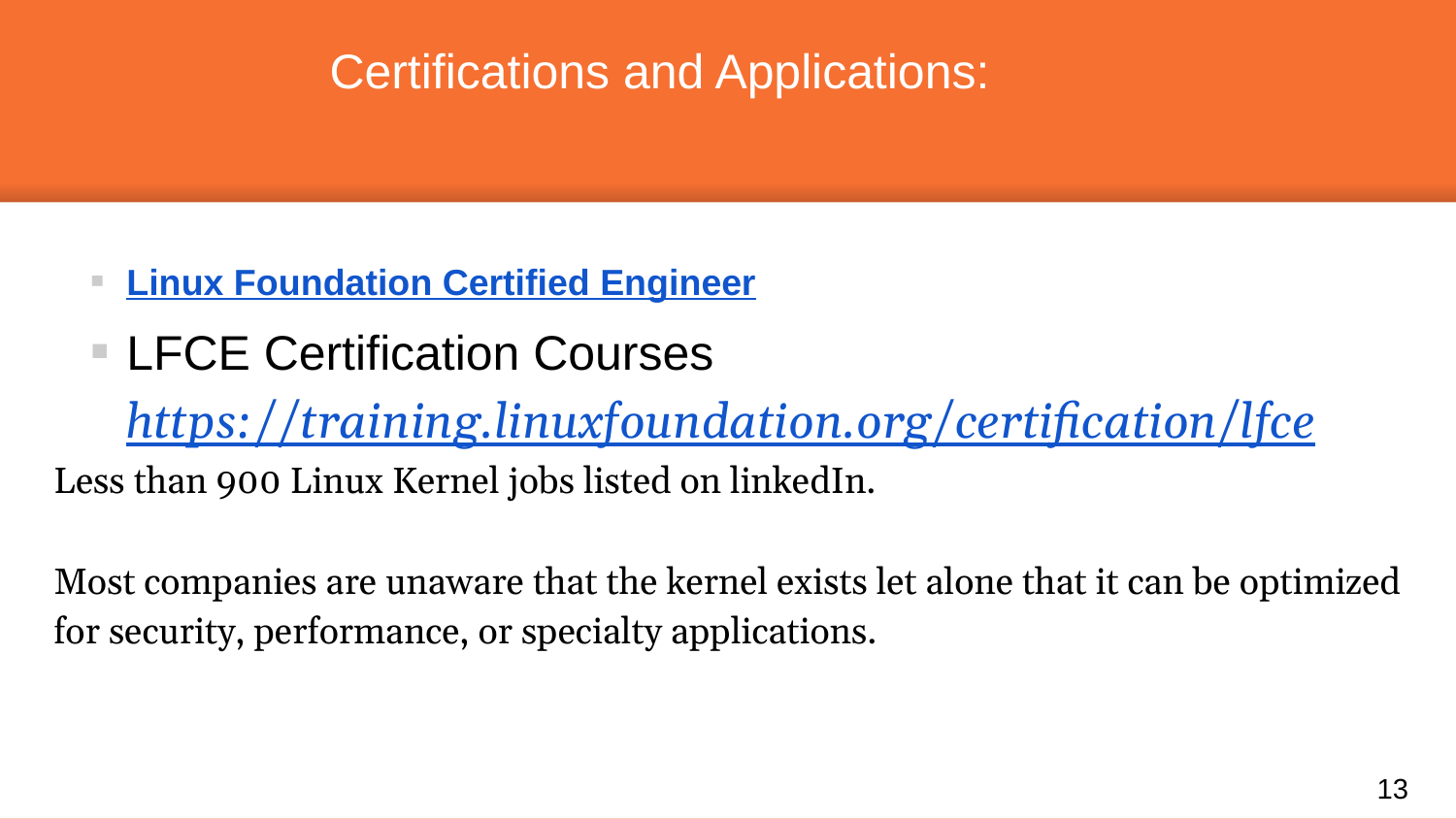

Certifications and Applications:

Linux Foundation Certified Engineer
LFCE Certification Courses https://training.linuxfoundation.org/certification/lfce
Less than 900 Linux Kernel jobs listed on linkedIn.

Most companies are unaware that the kernel exists let alone that it can be optimized for security, performance, or specialty applications.

13